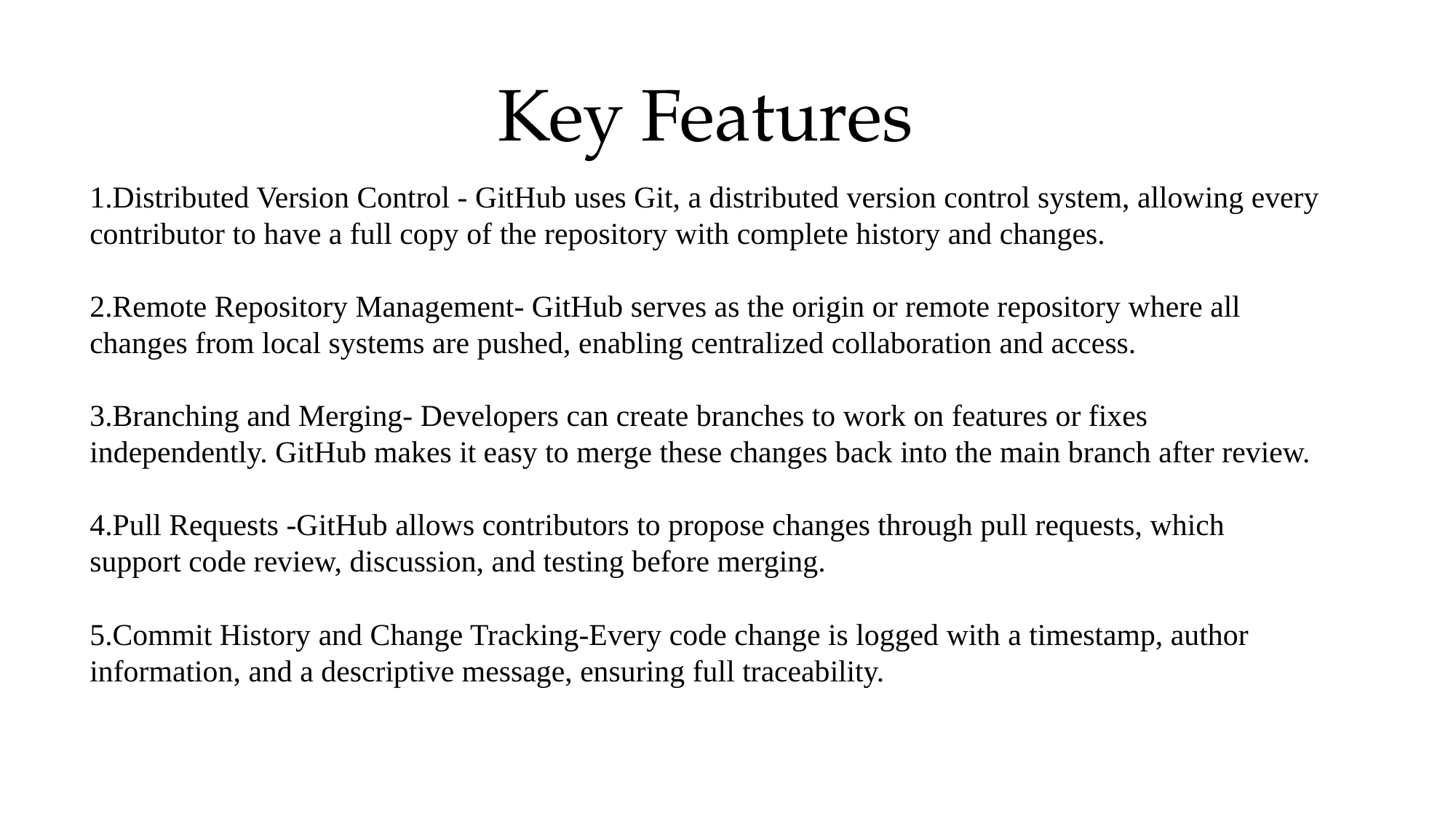

Key Features

1.Distributed Version Control - GitHub uses Git, a distributed version control system, allowing every contributor to have a full copy of the repository with complete history and changes.

2.Remote Repository Management- GitHub serves as the origin or remote repository where all changes from local systems are pushed, enabling centralized collaboration and access.

3.Branching and Merging- Developers can create branches to work on features or fixes independently. GitHub makes it easy to merge these changes back into the main branch after review.

4.Pull Requests -GitHub allows contributors to propose changes through pull requests, which support code review, discussion, and testing before merging.

5.Commit History and Change Tracking-Every code change is logged with a timestamp, author information, and a descriptive message, ensuring full traceability.